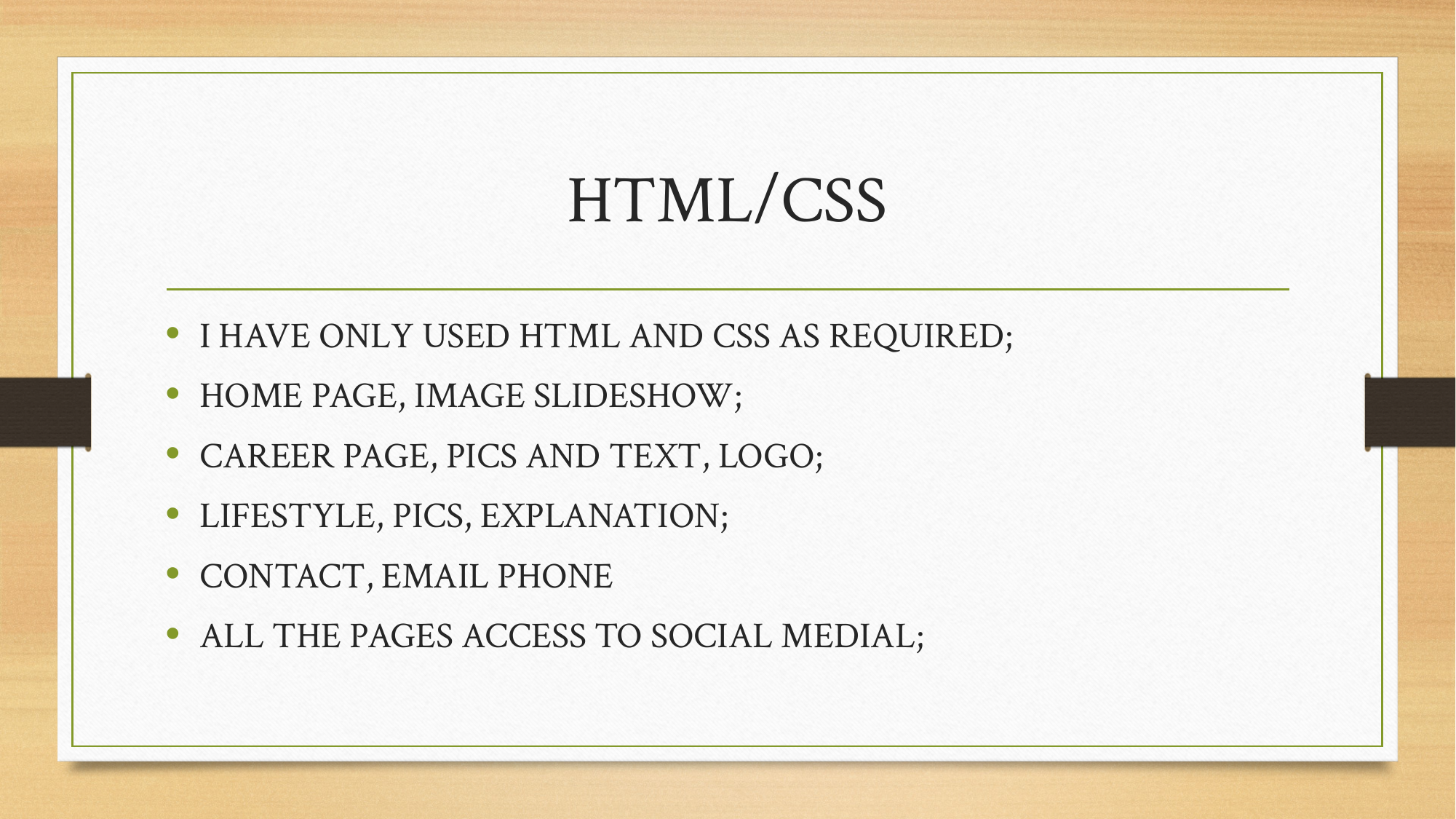

# HTML/CSS
I HAVE ONLY USED HTML AND CSS AS REQUIRED;
HOME PAGE, IMAGE SLIDESHOW;
CAREER PAGE, PICS AND TEXT, LOGO;
LIFESTYLE, PICS, EXPLANATION;
CONTACT, EMAIL PHONE
ALL THE PAGES ACCESS TO SOCIAL MEDIAL;